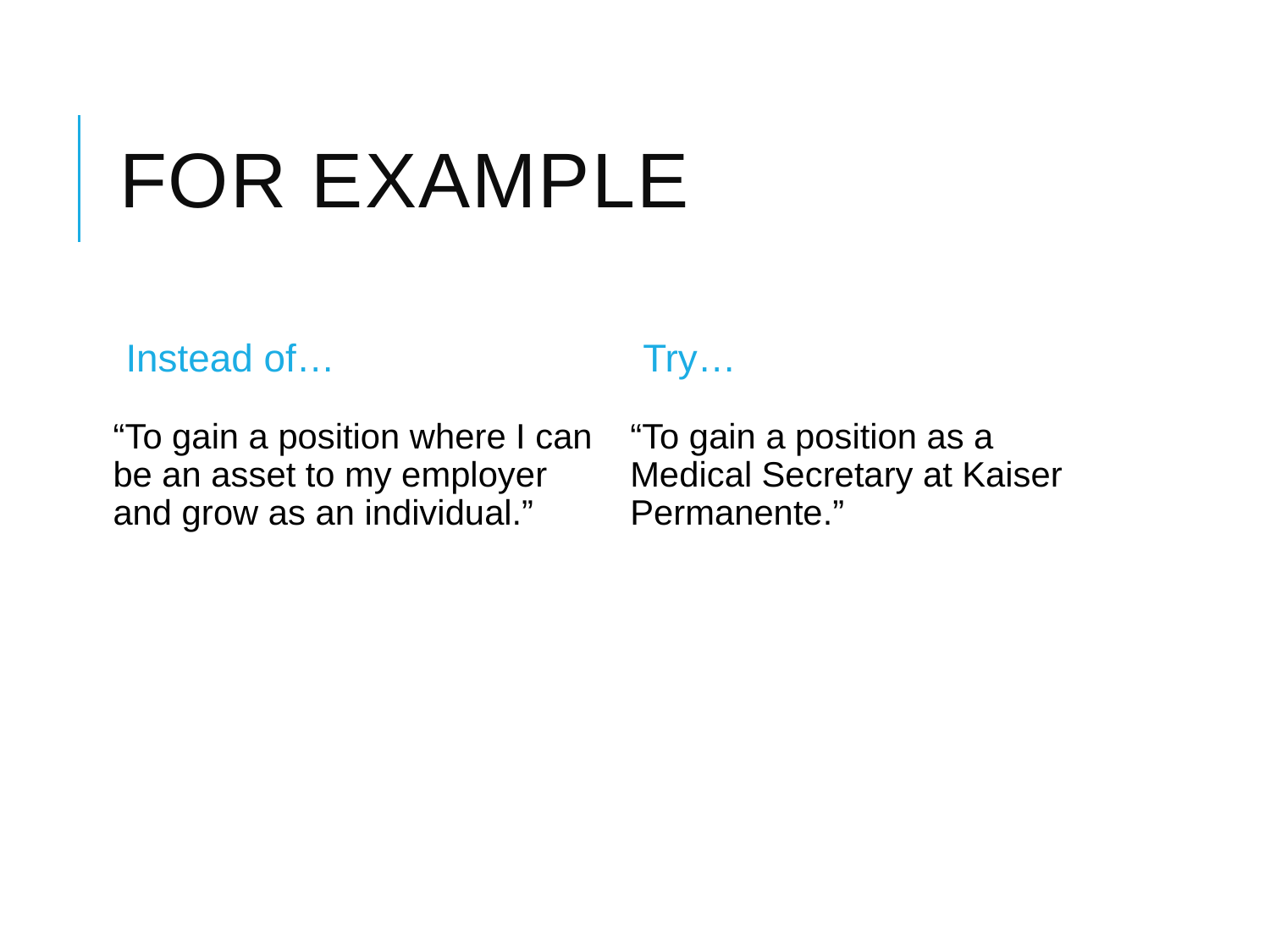

# For Example
Instead of…
Try…
“To gain a position where I can be an asset to my employer and grow as an individual.”
“To gain a position as a Medical Secretary at Kaiser Permanente.”